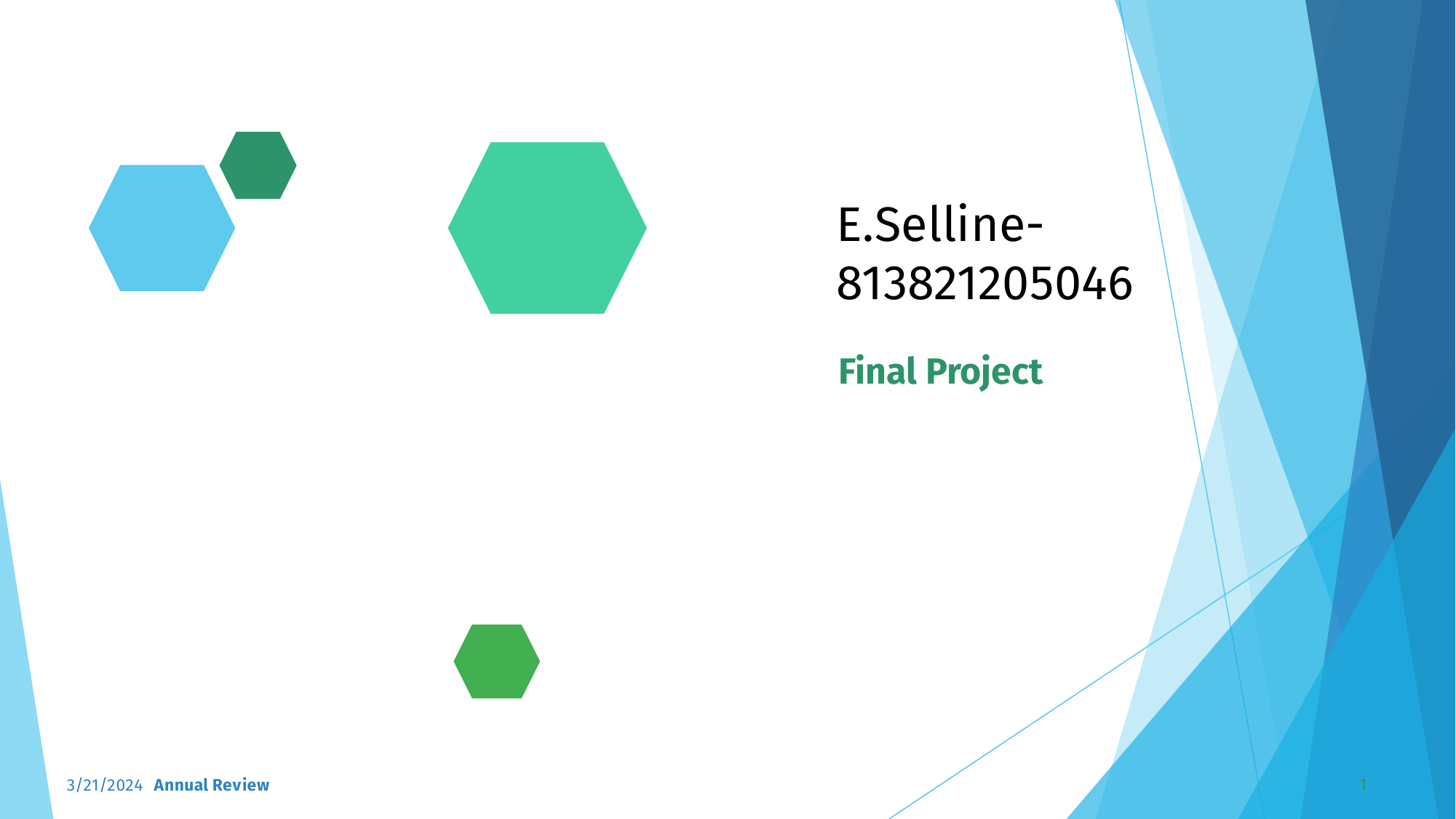

# E.Selline- 813821205046
Final Project

3/21/2024  Annual Review
1